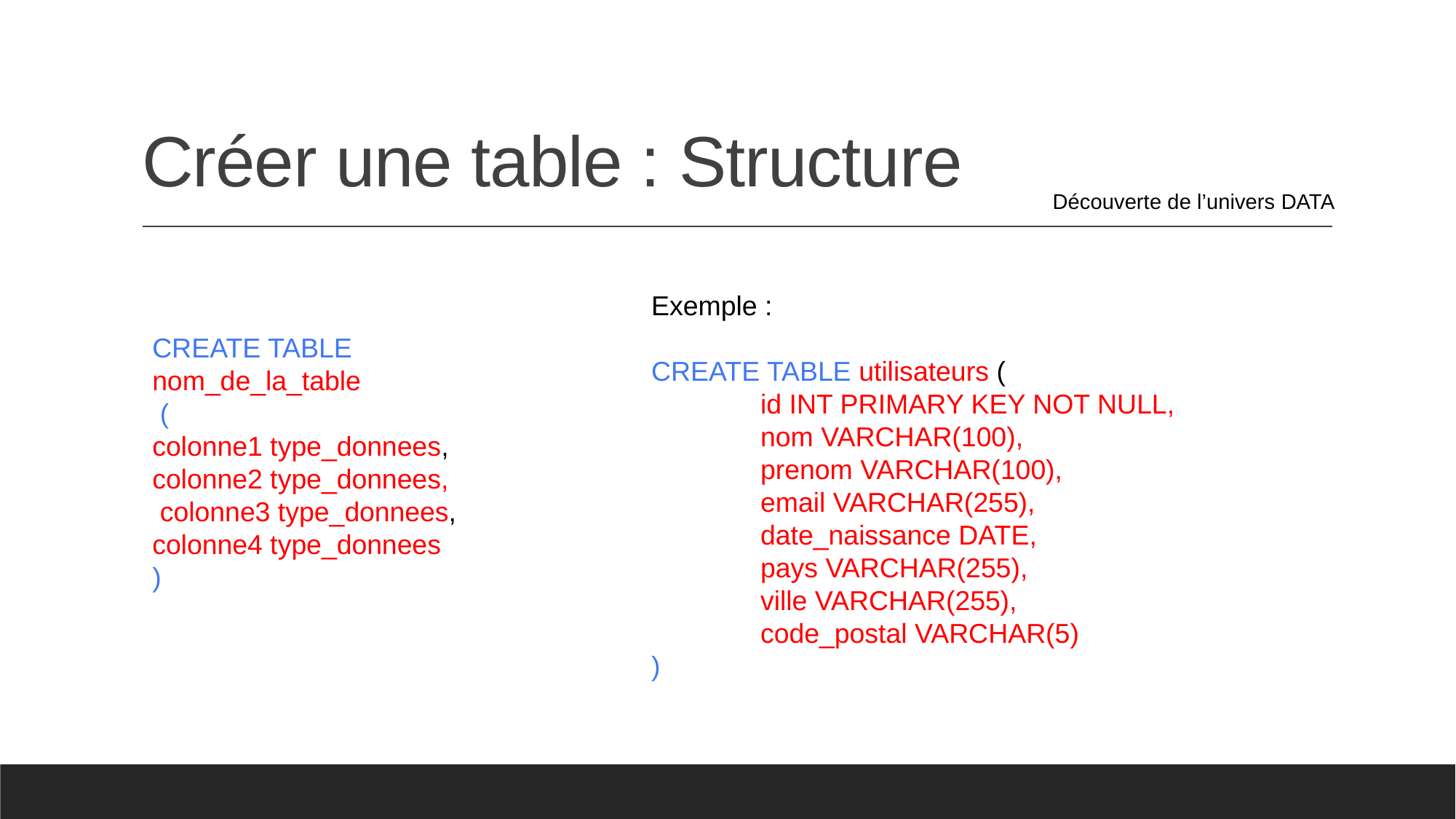

# Créer une table : Structure
Découverte de l’univers DATA
Exemple :

CREATE TABLE utilisateurs (
	id INT PRIMARY KEY NOT NULL,
	nom VARCHAR(100),
	prenom VARCHAR(100),
	email VARCHAR(255),
	date_naissance DATE,
	pays VARCHAR(255),
	ville VARCHAR(255),
	code_postal VARCHAR(5)
)
CREATE TABLE nom_de_la_table
 (
colonne1 type_donnees,
colonne2 type_donnees,
 colonne3 type_donnees,
colonne4 type_donnees
)